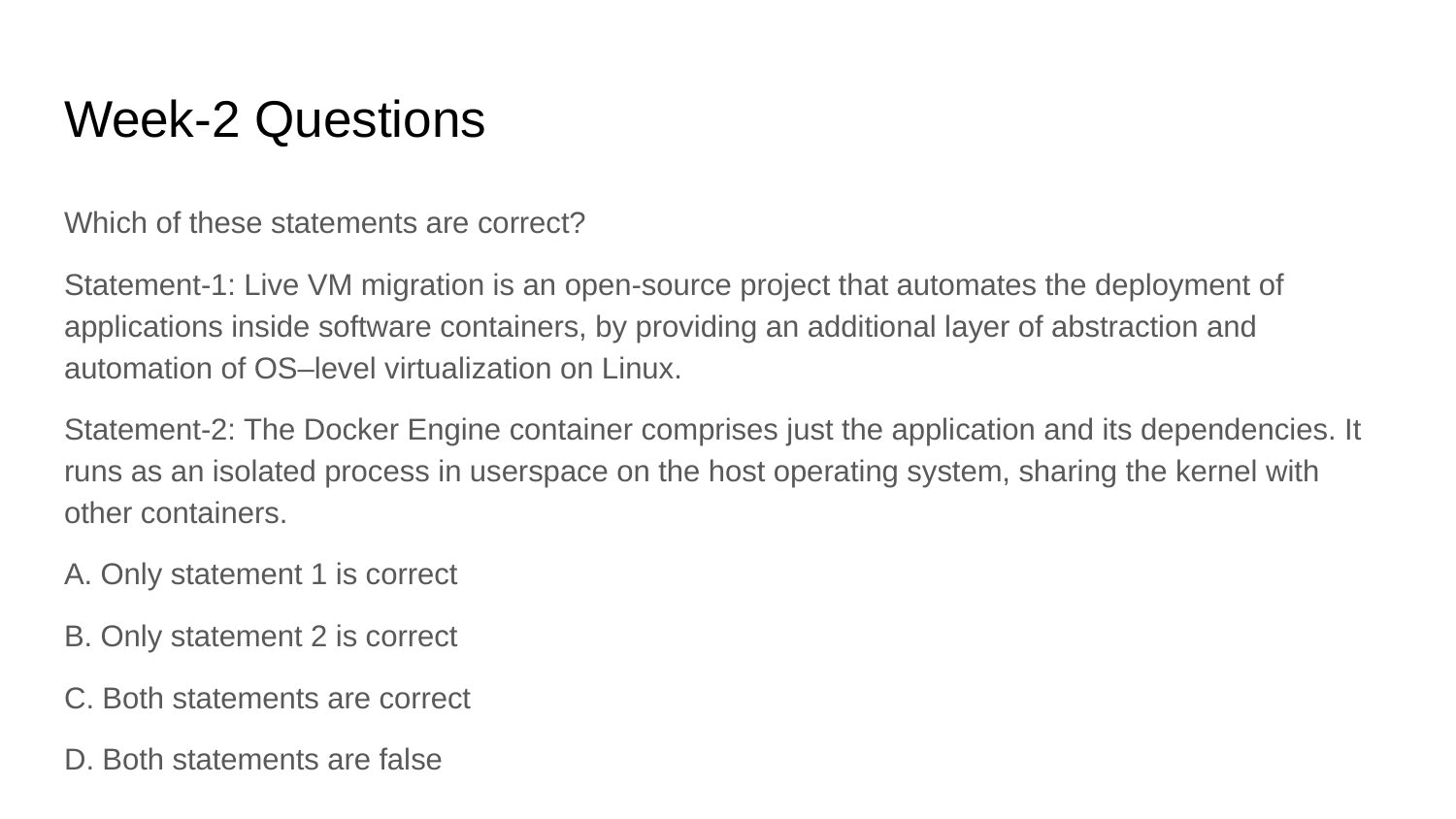

# Week-2 Questions
Which of these statements are correct?
Statement-1: Live VM migration is an open-source project that automates the deployment of applications inside software containers, by providing an additional layer of abstraction and automation of OS–level virtualization on Linux.
Statement-2: The Docker Engine container comprises just the application and its dependencies. It runs as an isolated process in userspace on the host operating system, sharing the kernel with other containers.
A. Only statement 1 is correct
B. Only statement 2 is correct
C. Both statements are correct
D. Both statements are false